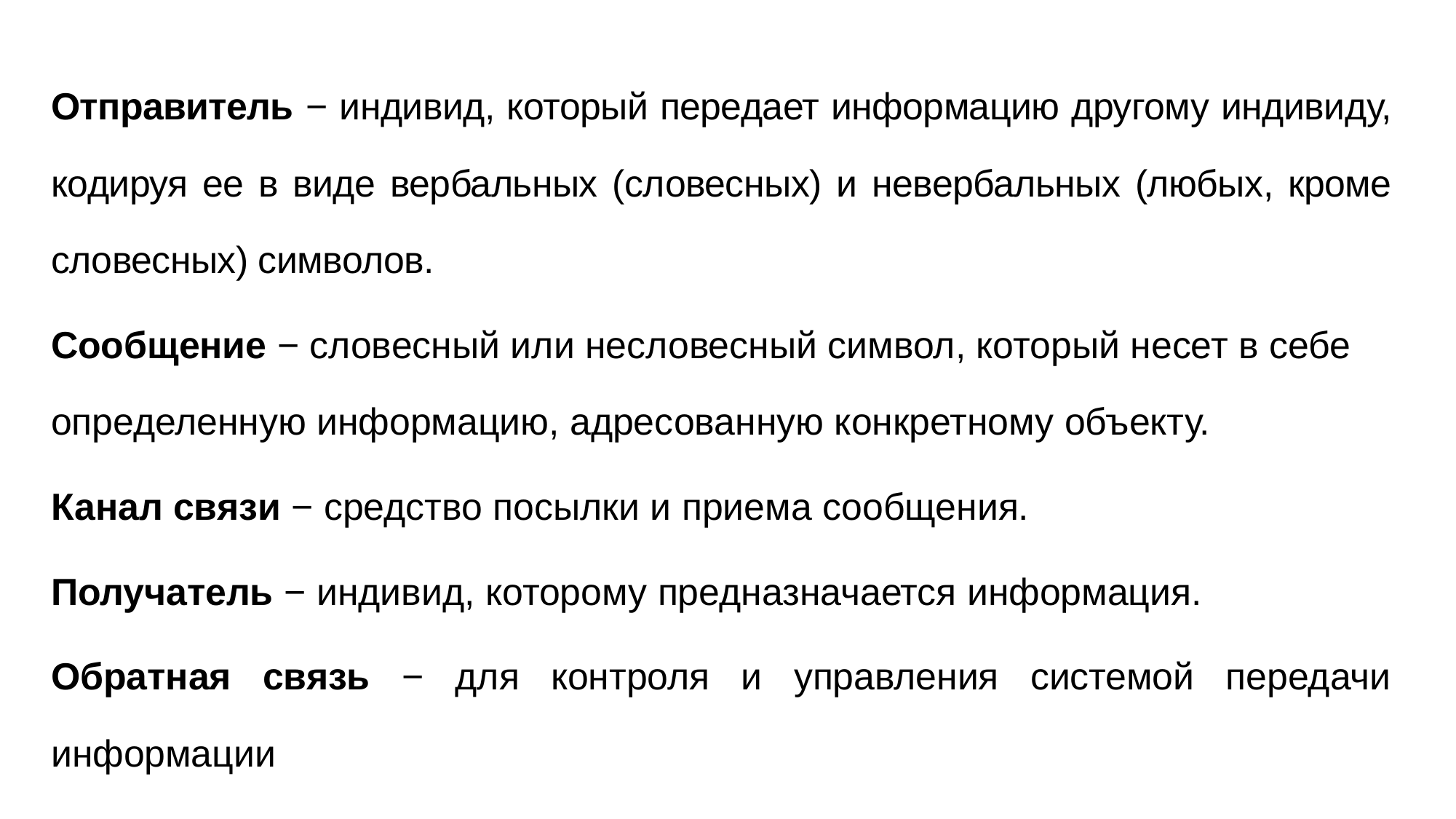

Отправитель − индивид, который передает информацию другому индивиду, кодируя ее в виде вербальных (словесных) и невербальных (любых, кроме словесных) символов.
Сообщение − словесный или несловесный символ, который несет в себе определенную информацию, адресованную конкретному объекту.
Канал связи − средство посылки и приема сообщения.
Получатель − индивид, которому предназначается информация.
Обратная связь − для контроля и управления системой передачи информации